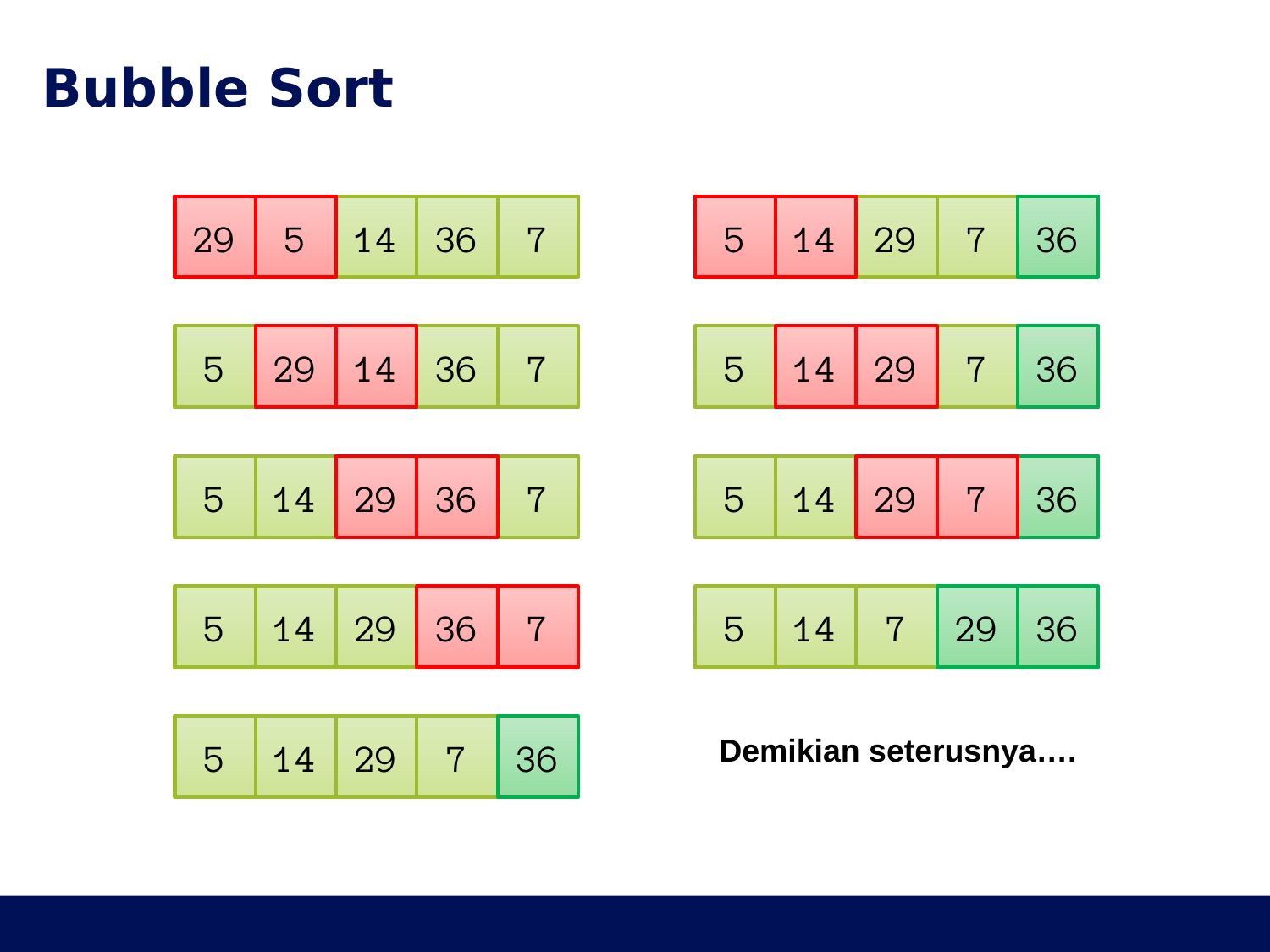

# Bubble Sort

29
5
14
36
7
5
14
29
7
36
5
29
14
36
7
5
14
29
7
36
5
14
29
36
7
5
14
29
7
36
5
14
29
36
7
5
14
7
29
36
5
14
29
7
36
Demikian seterusnya….